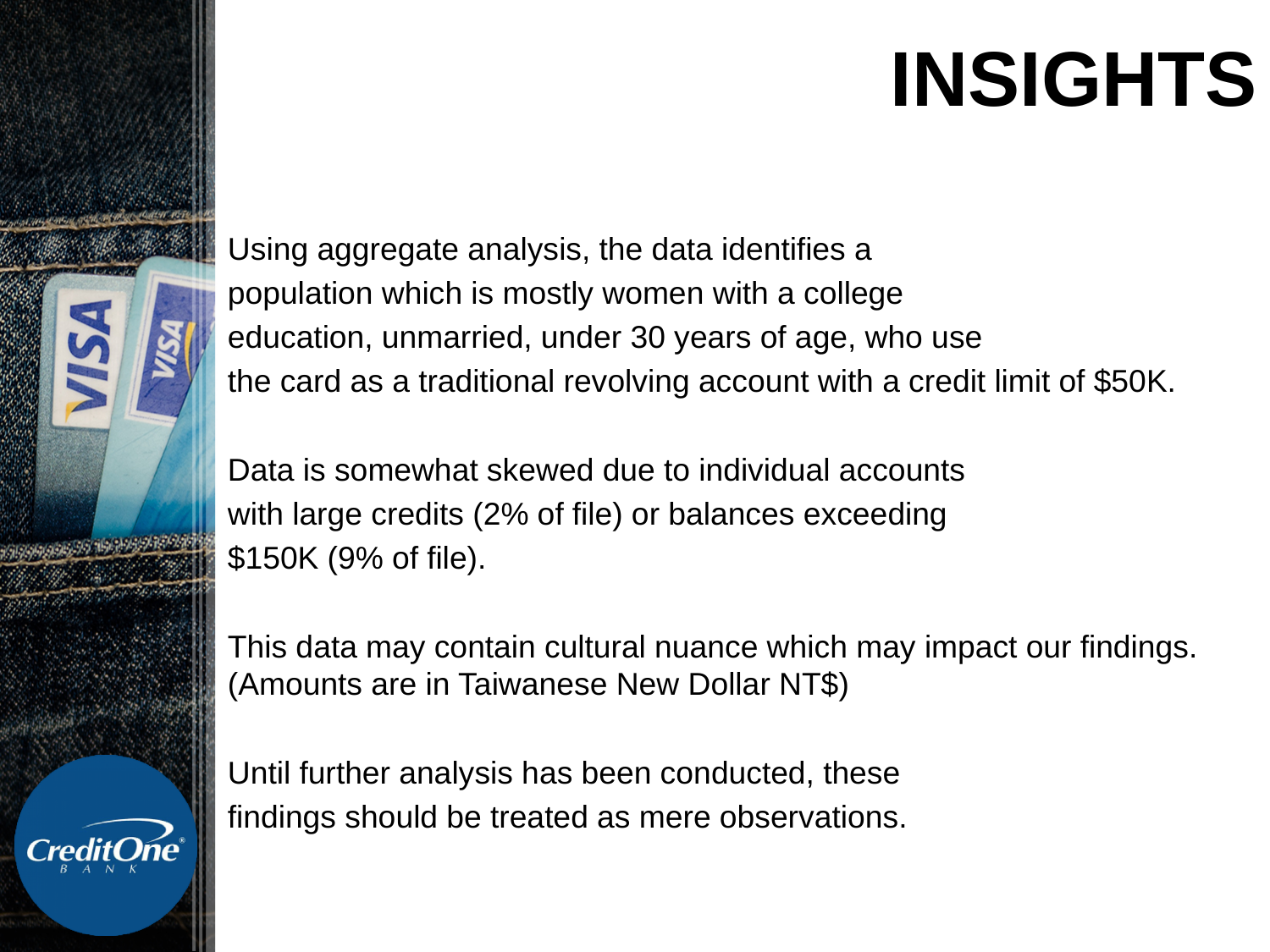

# Insights
Using aggregate analysis, the data identifies a
population which is mostly women with a college
education, unmarried, under 30 years of age, who use
the card as a traditional revolving account with a credit limit of $50K.

Data is somewhat skewed due to individual accounts
with large credits (2% of file) or balances exceeding
$150K (9% of file).

This data may contain cultural nuance which may impact our findings. (Amounts are in Taiwanese New Dollar NT$)

Until further analysis has been conducted, these
findings should be treated as mere observations.